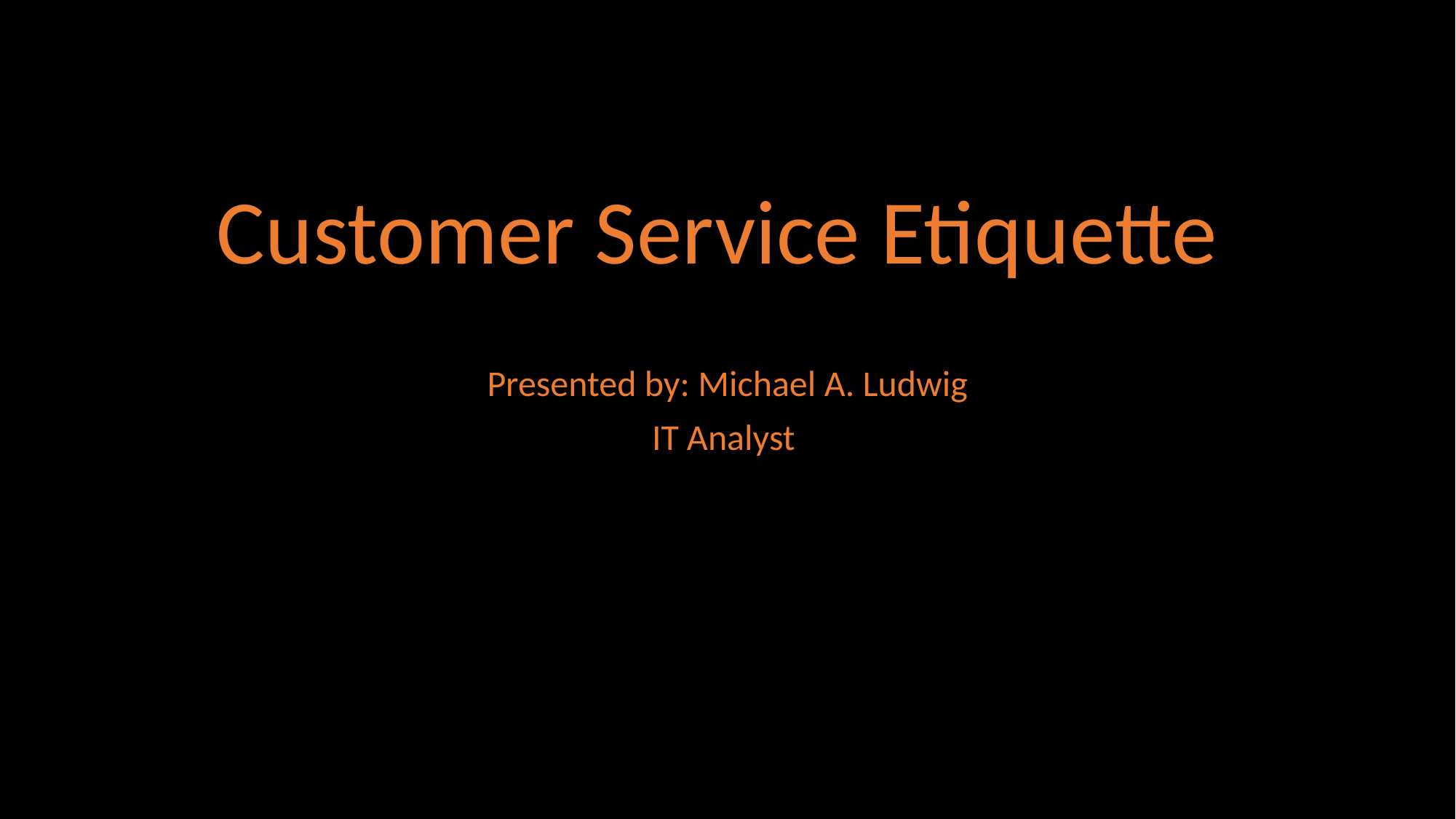

Customer Service Etiquette
Presented by: Michael A. Ludwig
IT Analyst